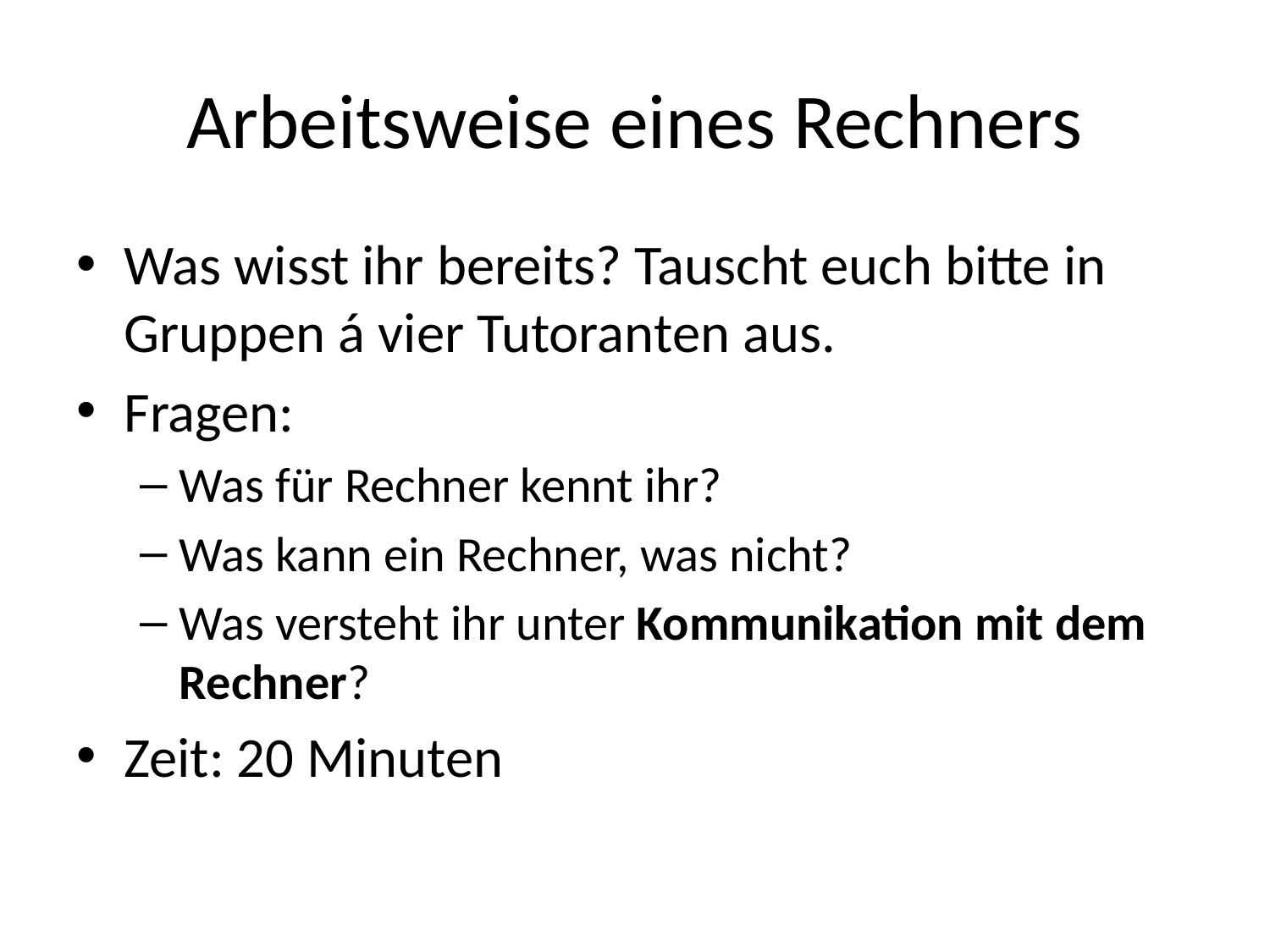

# Arbeitsweise eines Rechners
Was wisst ihr bereits? Tauscht euch bitte in Gruppen á vier Tutoranten aus.
Fragen:
Was für Rechner kennt ihr?
Was kann ein Rechner, was nicht?
Was versteht ihr unter Kommunikation mit dem Rechner?
Zeit: 20 Minuten